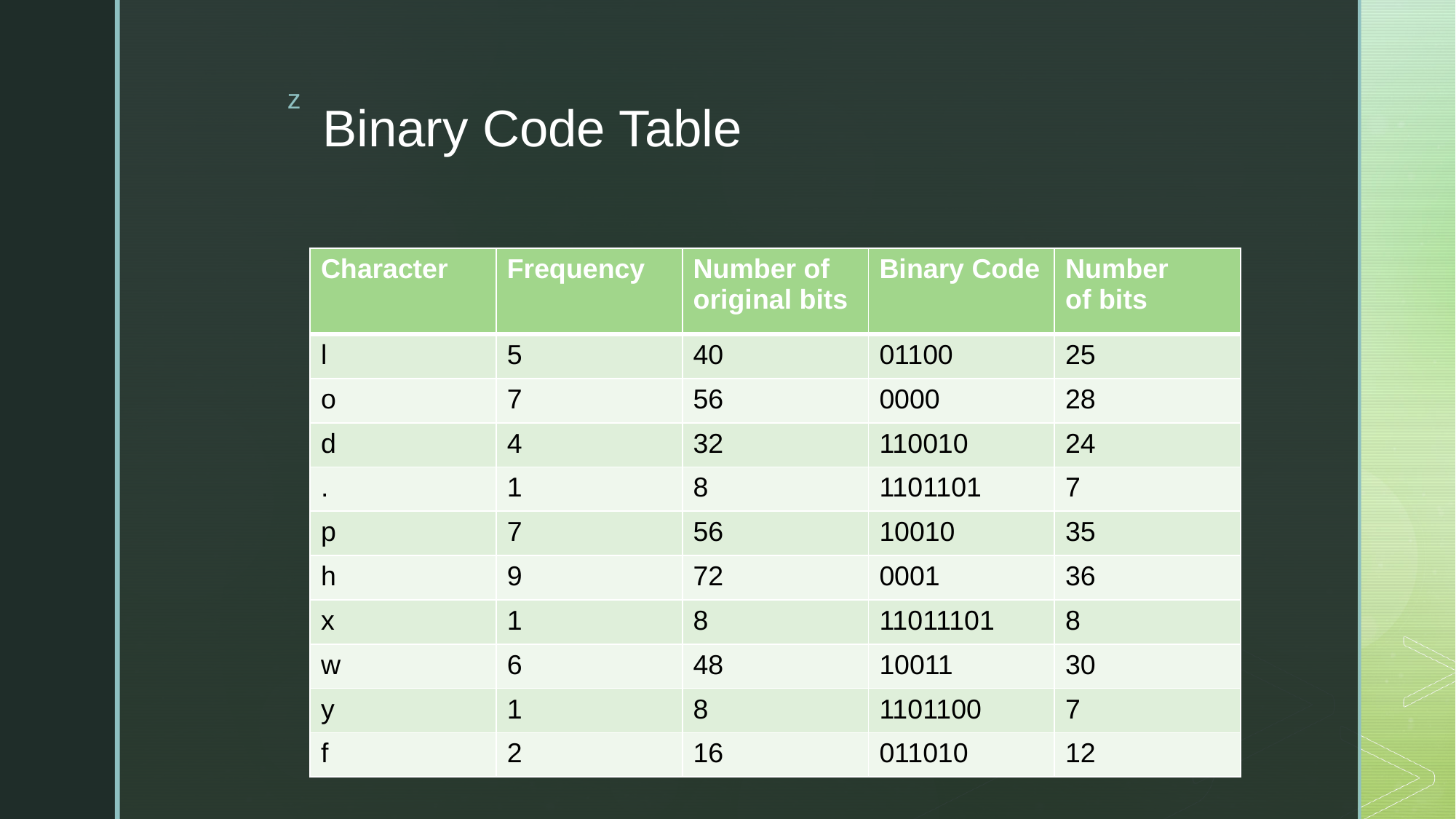

# Binary Code Table

| Character | Frequency | Number of original bits | Binary Code | Number of bits |
| --- | --- | --- | --- | --- |
| l | 5 | 40 | 01100 | 25 |
| o | 7 | 56 | 0000 | 28 |
| d | 4 | 32 | 110010 | 24 |
| . | 1 | 8 | 1101101 | 7 |
| p | 7 | 56 | 10010 | 35 |
| h | 9 | 72 | 0001 | 36 |
| x | 1 | 8 | 11011101 | 8 |
| w | 6 | 48 | 10011 | 30 |
| y | 1 | 8 | 1101100 | 7 |
| f | 2 | 16 | 011010 | 12 |